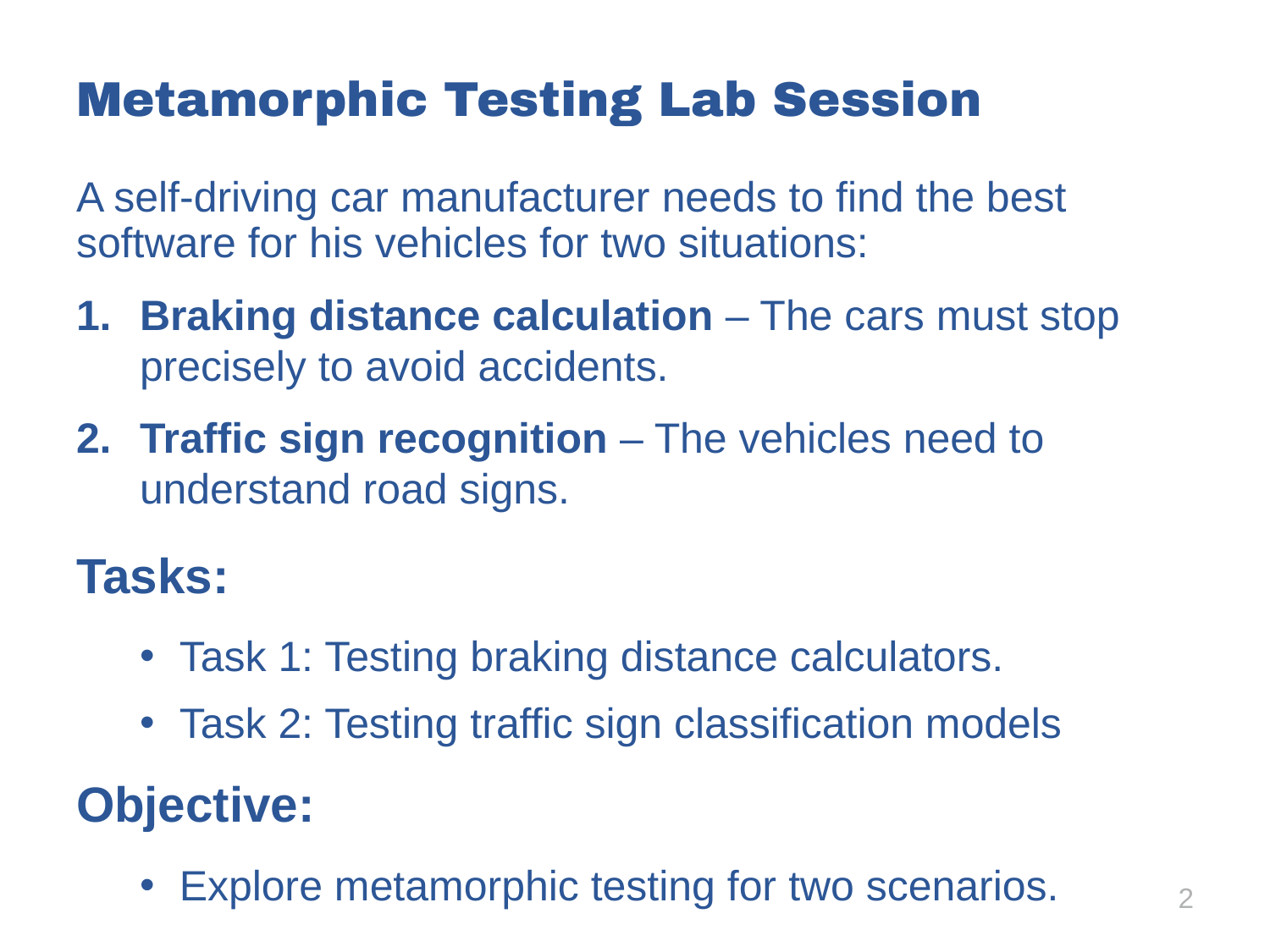

# Metamorphic Testing Lab Session
A self-driving car manufacturer needs to find the best software for his vehicles for two situations:
Braking distance calculation – The cars must stop precisely to avoid accidents.
Traffic sign recognition – The vehicles need to understand road signs.
Tasks:
Task 1: Testing braking distance calculators.
Task 2: Testing traffic sign classification models
Objective:
Explore metamorphic testing for two scenarios.

2